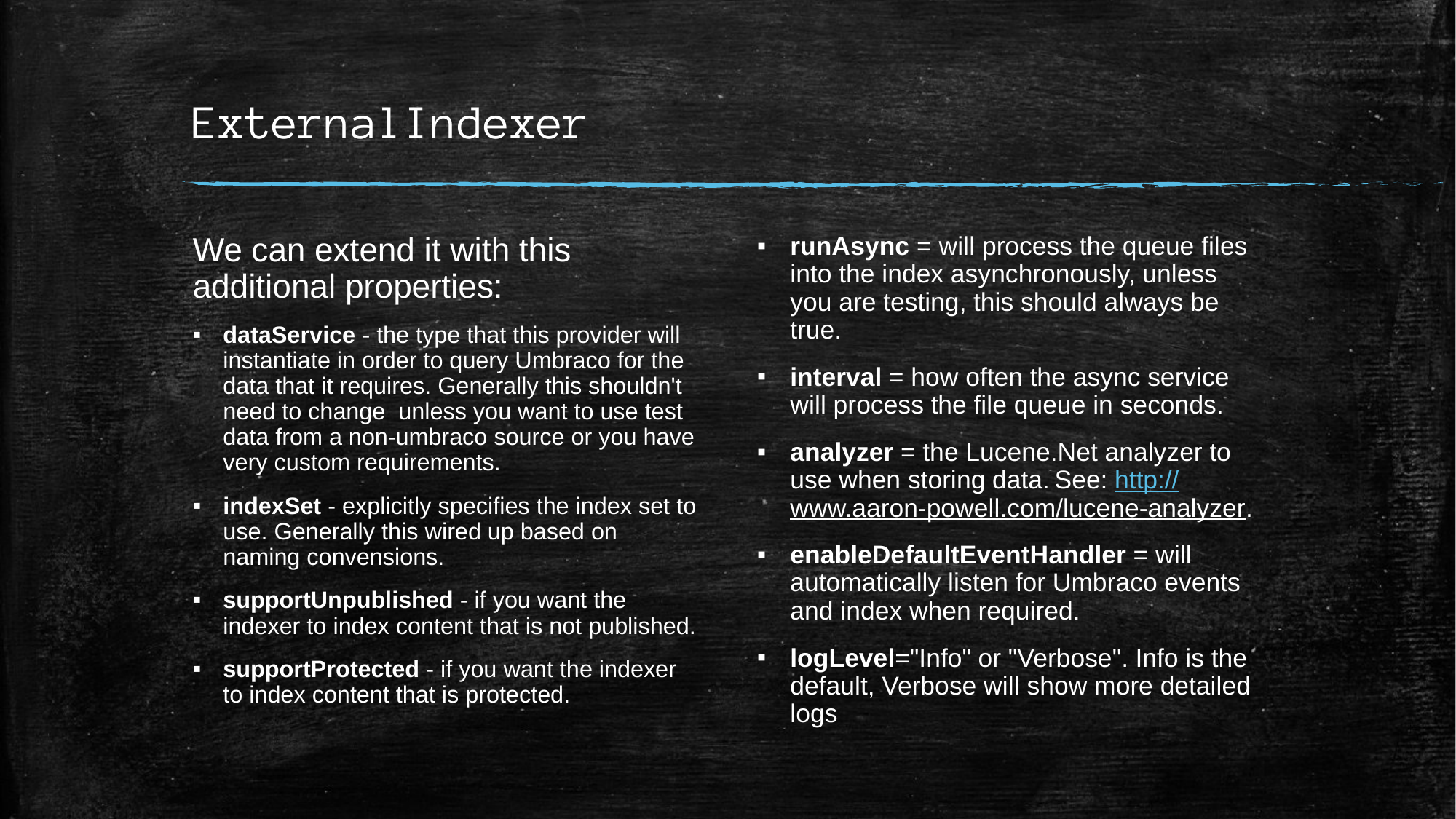

# ExternalIndexer
We can extend it with this additional properties:
dataService - the type that this provider will instantiate in order to query Umbraco for the data that it requires. Generally this shouldn't need to change  unless you want to use test data from a non-umbraco source or you have very custom requirements.
indexSet - explicitly specifies the index set to use. Generally this wired up based on naming convensions.
supportUnpublished - if you want the indexer to index content that is not published.
supportProtected - if you want the indexer to index content that is protected.

runAsync = will process the queue files into the index asynchronously, unless you are testing, this should always be true.
interval = how often the async service will process the file queue in seconds.
analyzer = the Lucene.Net analyzer to use when storing data. See: http://www.aaron-powell.com/lucene-analyzer.
enableDefaultEventHandler = will automatically listen for Umbraco events and index when required.
logLevel="Info" or "Verbose". Info is the default, Verbose will show more detailed logs